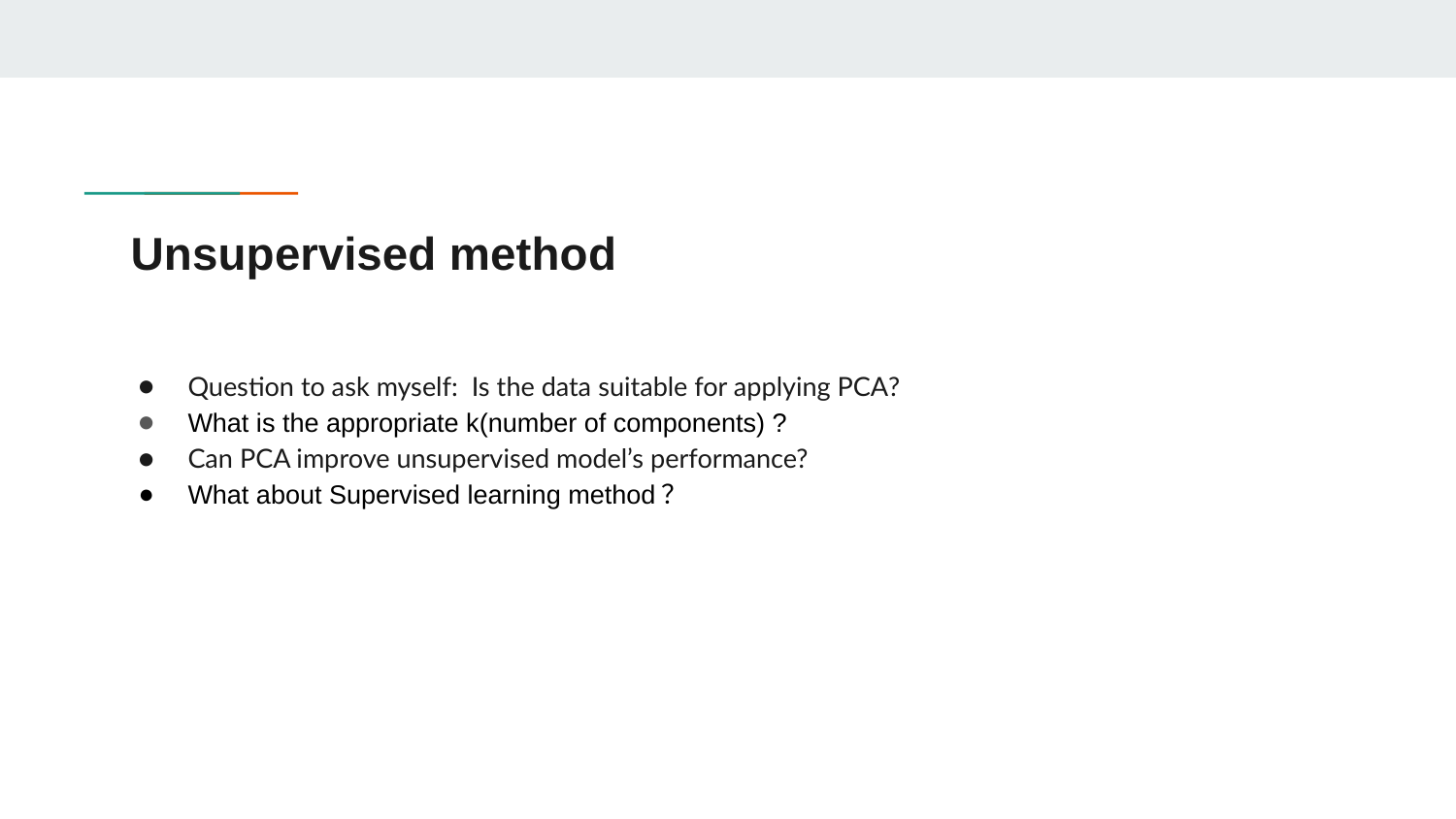

# Unsupervised method

Question to ask myself:  Is the data suitable for applying PCA?
What is the appropriate k(number of components) ?
Can PCA improve unsupervised model’s performance?
What about Supervised learning method？